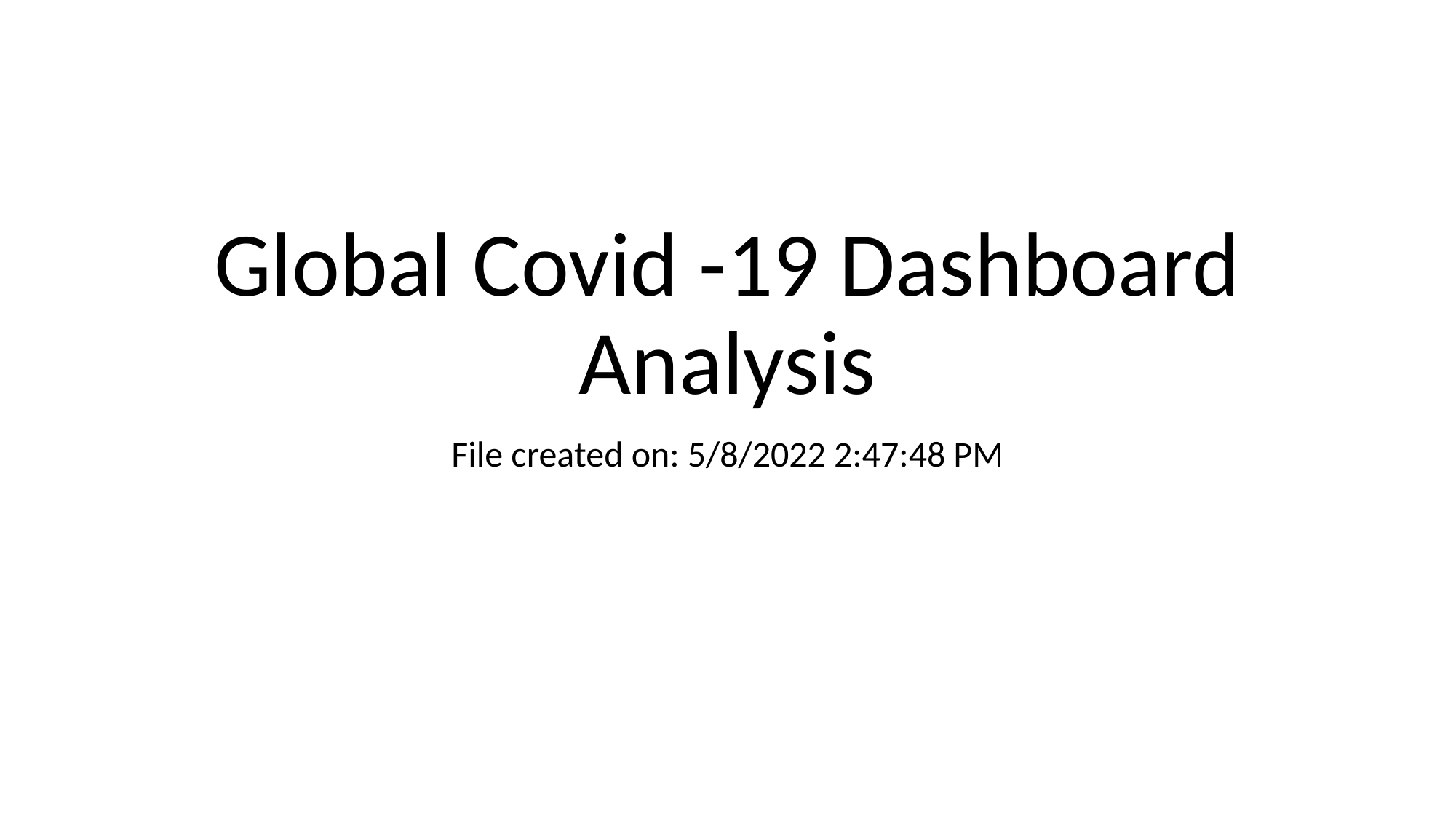

# Global Covid -19 Dashboard Analysis
File created on: 5/8/2022 2:47:48 PM